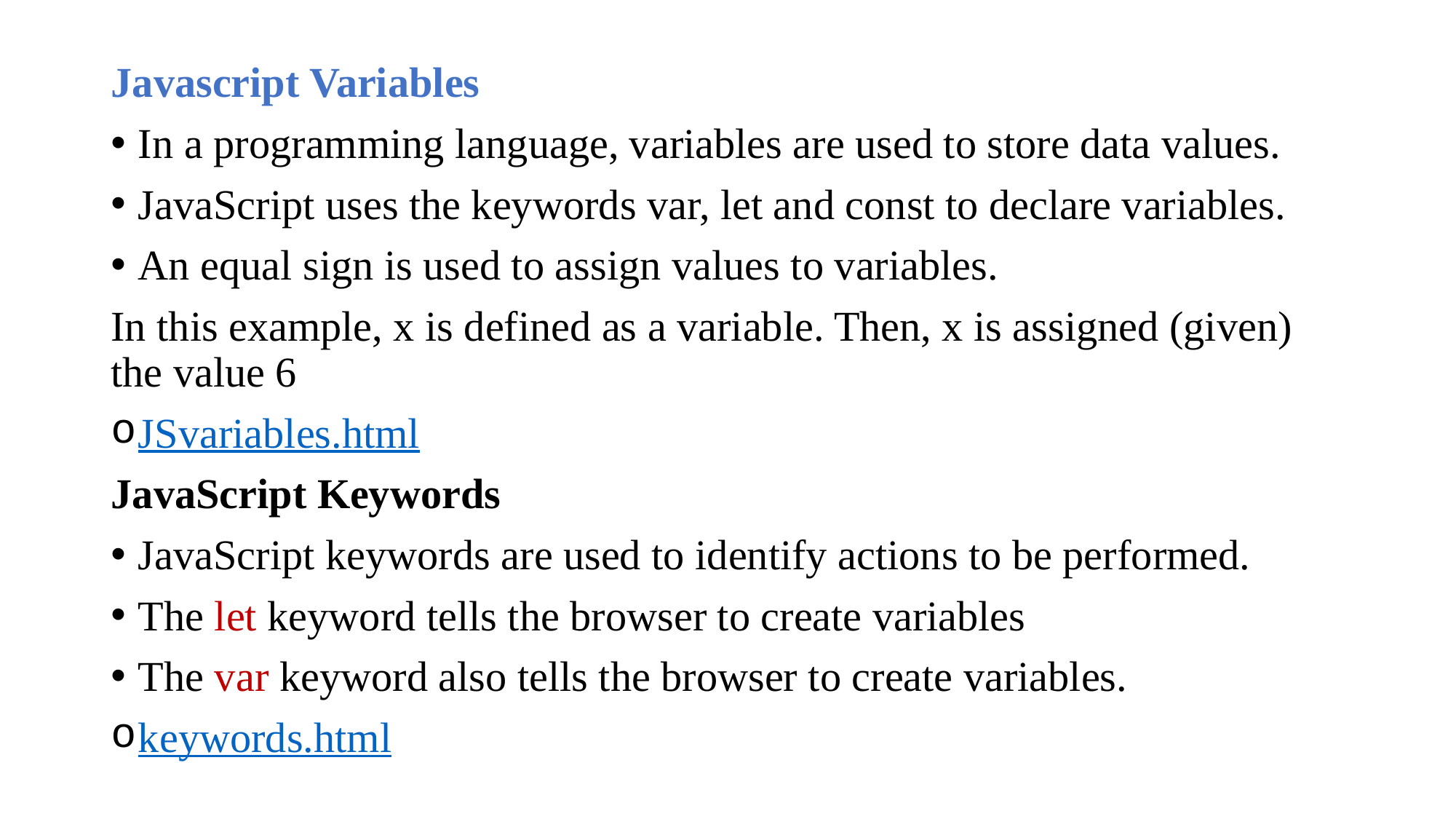

# Javascript Variables
In a programming language, variables are used to store data values.
JavaScript uses the keywords var, let and const to declare variables.
An equal sign is used to assign values to variables.
In this example, x is defined as a variable. Then, x is assigned (given) the value 6
JSvariables.html
JavaScript Keywords
JavaScript keywords are used to identify actions to be performed.
The let keyword tells the browser to create variables
The var keyword also tells the browser to create variables.
keywords.html